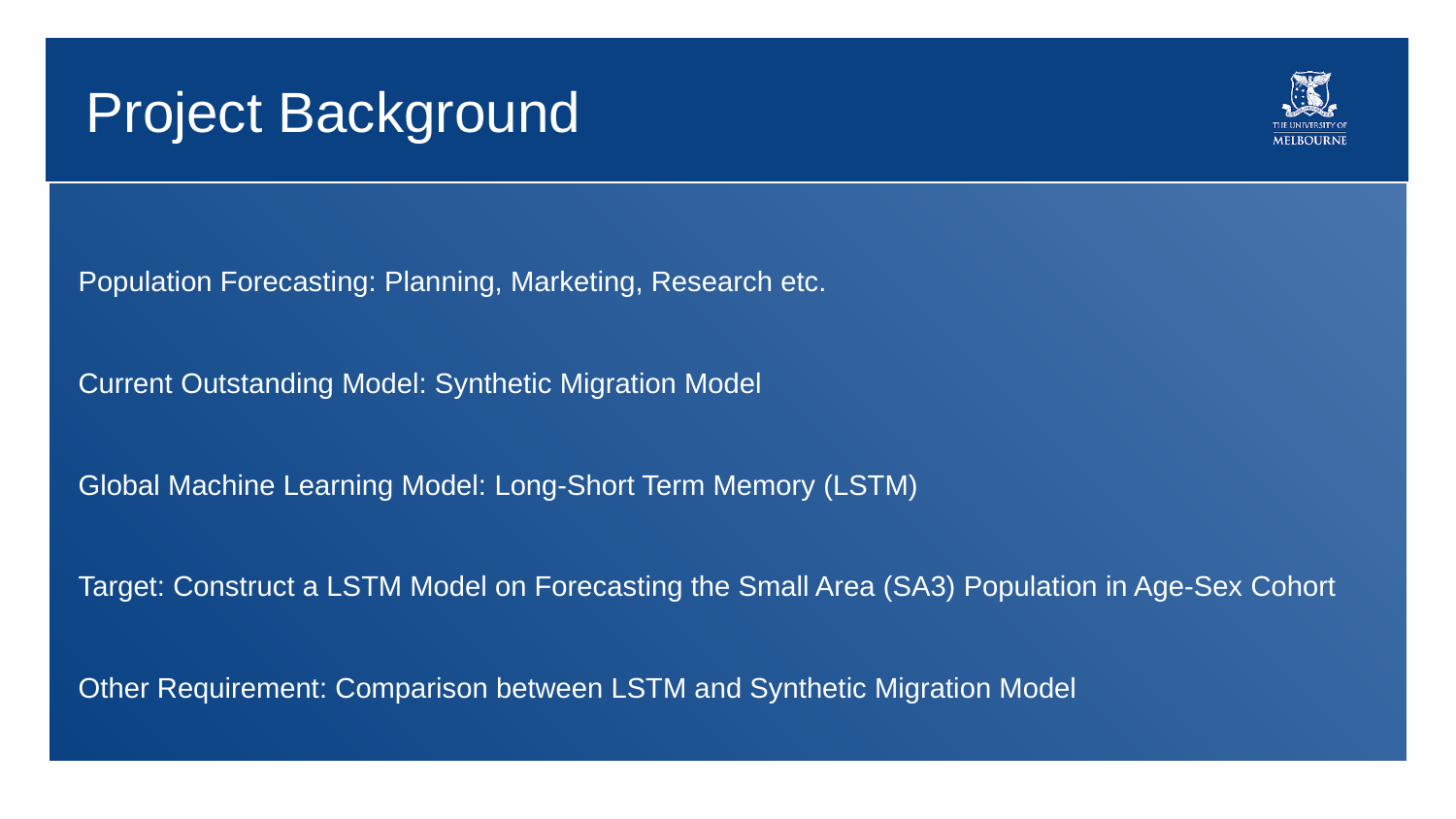

# Project Background

Population Forecasting: Planning, Marketing, Research etc.

Current Outstanding Model: Synthetic Migration Model

Global Machine Learning Model: Long-Short Term Memory (LSTM)

Target: Construct a LSTM Model on Forecasting the Small Area (SA3) Population in Age-Sex Cohort

Other Requirement: Comparison between LSTM and Synthetic Migration Model